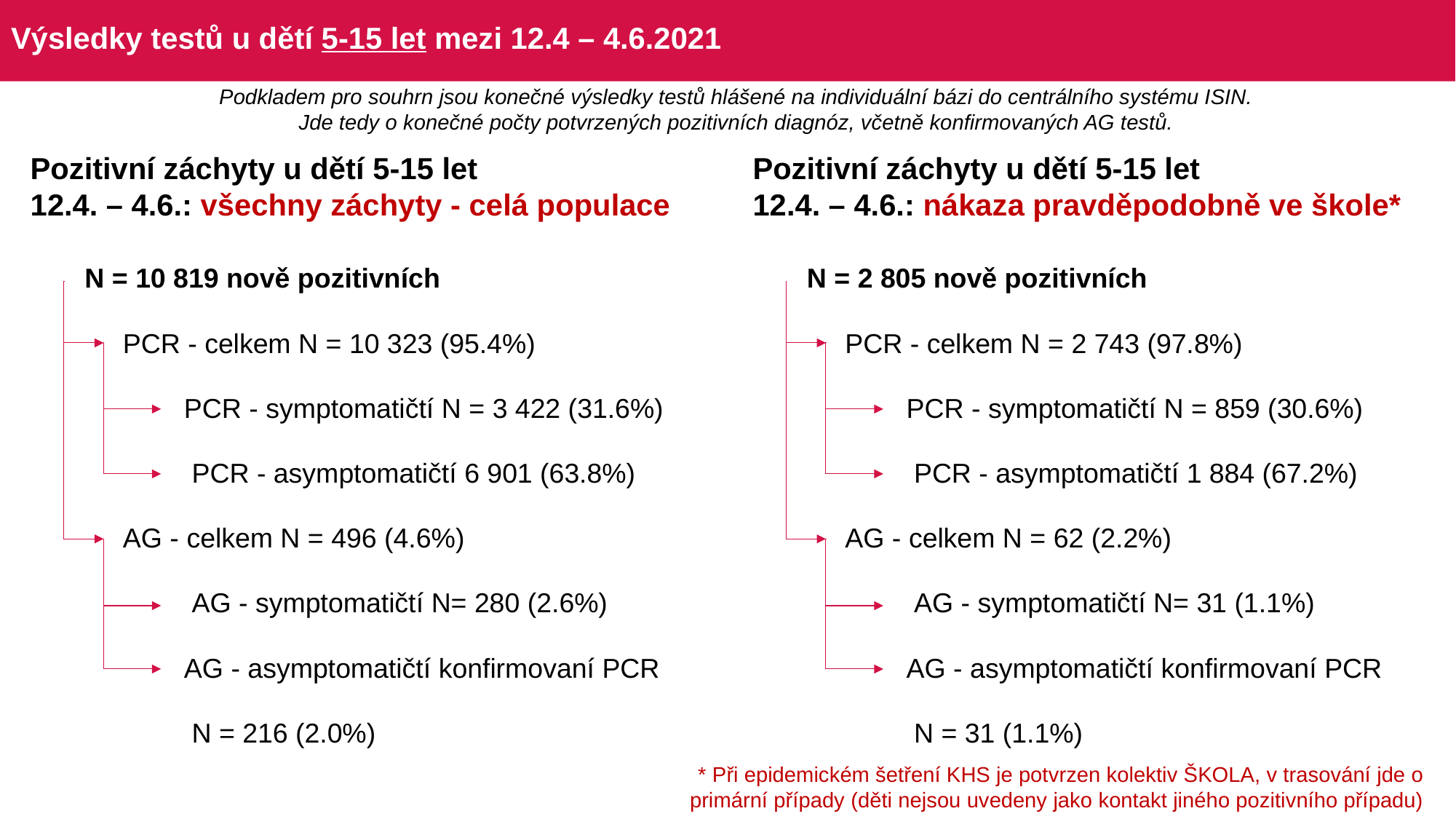

# Výsledky testů u dětí 5-15 let mezi 12.4 – 4.6.2021
Podkladem pro souhrn jsou konečné výsledky testů hlášené na individuální bázi do centrálního systému ISIN.
Jde tedy o konečné počty potvrzených pozitivních diagnóz, včetně konfirmovaných AG testů.
Pozitivní záchyty u dětí 5-15 let
12.4. – 4.6.: všechny záchyty - celá populace
Pozitivní záchyty u dětí 5-15 let
12.4. – 4.6.: nákaza pravděpodobně ve škole*
| N = 10 819 nově pozitivních |
| --- |
| PCR - celkem N = 10 323 (95.4%) |
| PCR - symptomatičtí N = 3 422 (31.6%) |
| PCR - asymptomatičtí 6 901 (63.8%) |
| AG - celkem N = 496 (4.6%) |
| AG - symptomatičtí N= 280 (2.6%) |
| AG - asymptomatičtí konfirmovaní PCR |
| N = 216 (2.0%) |
| N = 2 805 nově pozitivních |
| --- |
| PCR - celkem N = 2 743 (97.8%) |
| PCR - symptomatičtí N = 859 (30.6%) |
| PCR - asymptomatičtí 1 884 (67.2%) |
| AG - celkem N = 62 (2.2%) |
| AG - symptomatičtí N= 31 (1.1%) |
| AG - asymptomatičtí konfirmovaní PCR |
| N = 31 (1.1%) |

* Při epidemickém šetření KHS je potvrzen kolektiv ŠKOLA, v trasování jde o primární případy (děti nejsou uvedeny jako kontakt jiného pozitivního případu)